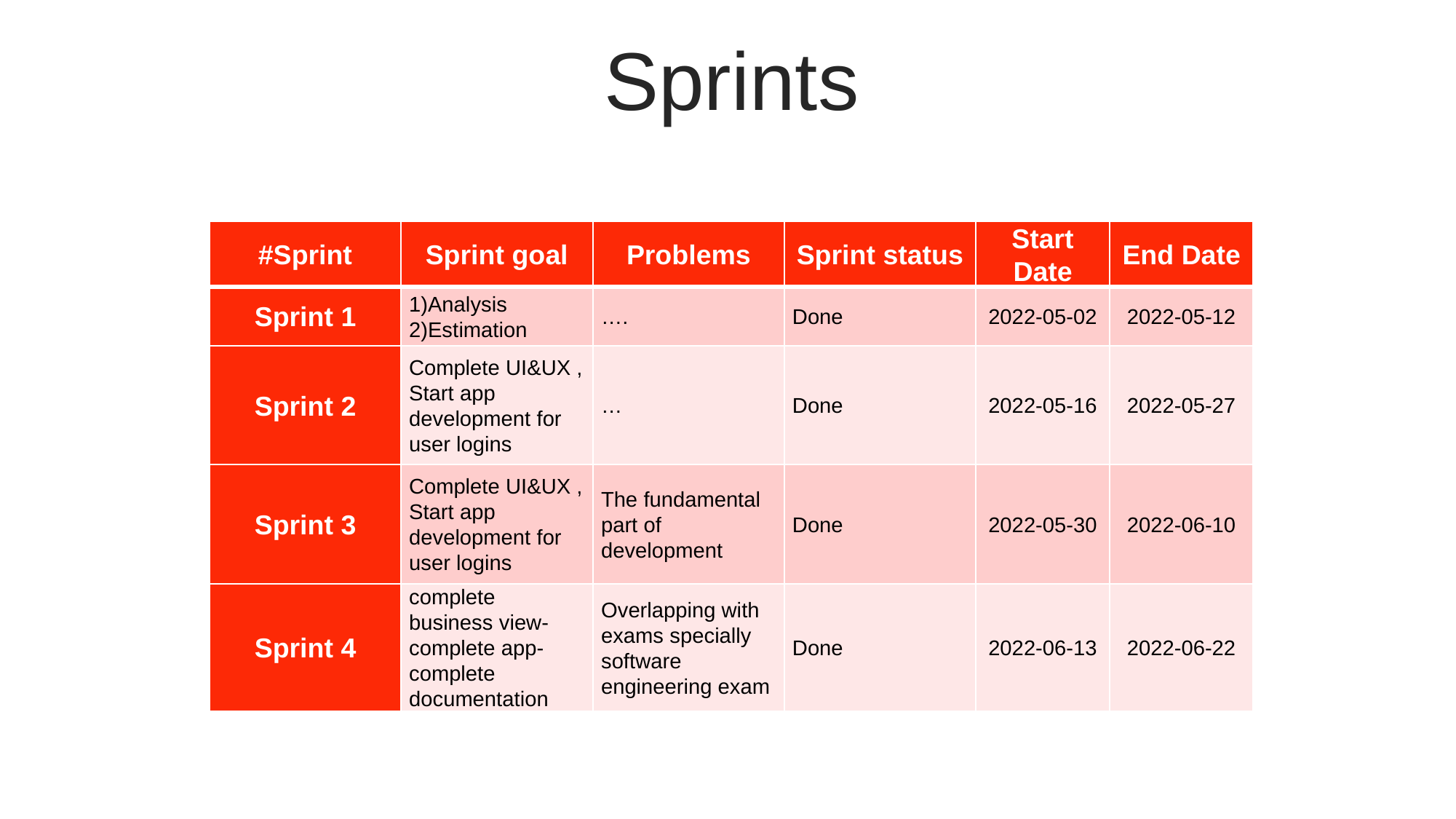

Sprints
| #Sprint | Sprint goal | Problems | Sprint status | Start Date | End Date |
| --- | --- | --- | --- | --- | --- |
| Sprint 1 | 1)Analysis 2)Estimation | …. | Done | 2022-05-02 | 2022-05-12 |
| Sprint 2 | Complete UI&UX , Start app development for user logins | … | Done | 2022-05-16 | 2022-05-27 |
| Sprint 3 | Complete UI&UX , Start app development for user logins | The fundamental part of development | Done | 2022-05-30 | 2022-06-10 |
| Sprint 4 | complete business view-complete app-complete documentation | Overlapping with exams specially software engineering exam | Done | 2022-06-13 | 2022-06-22 |